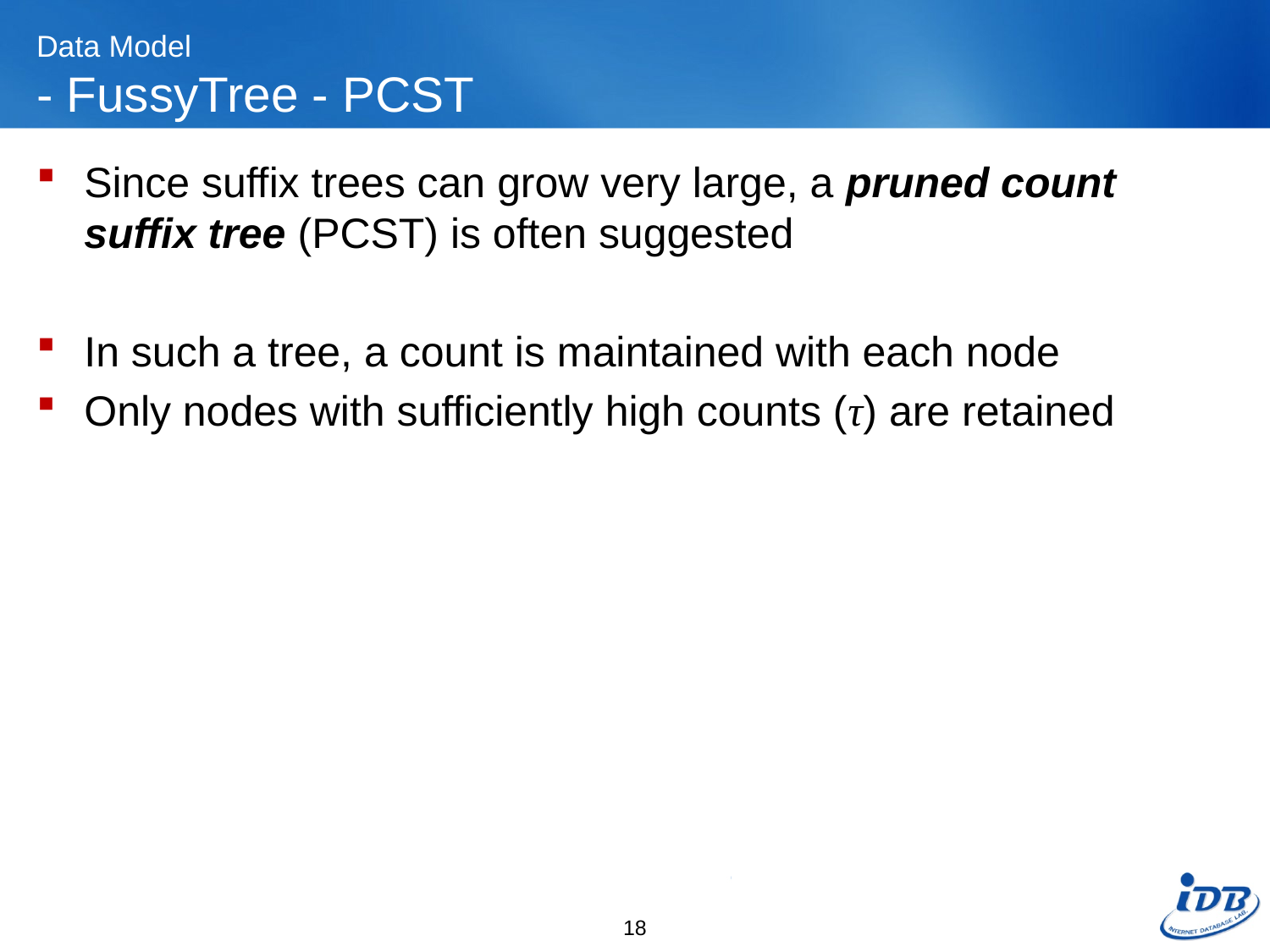

# Data Model - FussyTree - PCST
Since suffix trees can grow very large, a pruned count suffix tree (PCST) is often suggested

In such a tree, a count is maintained with each node
Only nodes with sufficiently high counts (τ) are retained
18